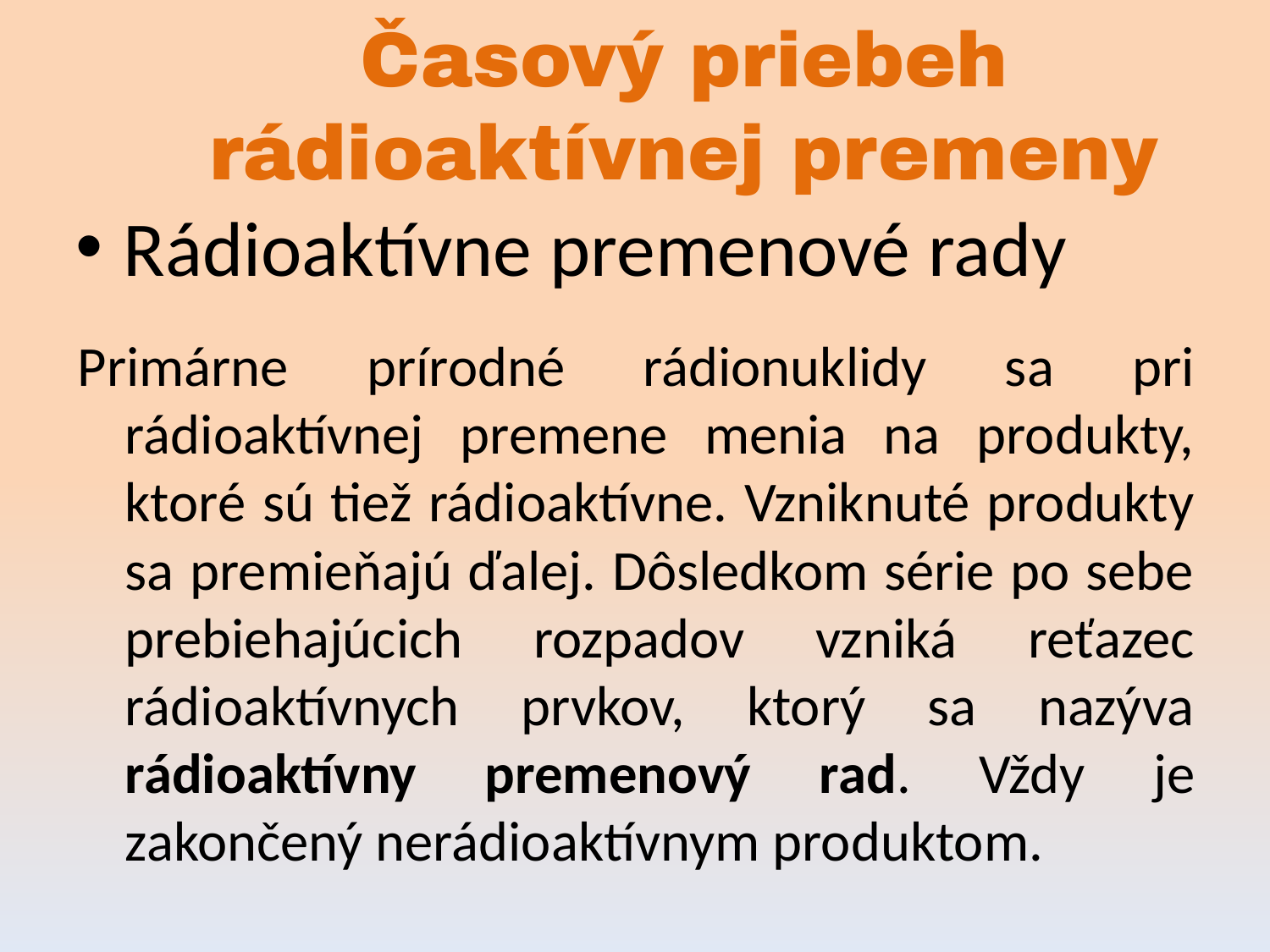

Časový priebeh rádioaktívnej premeny
# Rádioaktívne premenové rady
Primárne prírodné rádionuklidy sa pri rádioaktívnej premene menia na produkty, ktoré sú tiež rádioaktívne. Vzniknuté produkty sa premieňajú ďalej. Dôsledkom série po sebe prebiehajúcich rozpadov vzniká reťazec rádioaktívnych prvkov, ktorý sa nazýva rádioaktívny premenový rad. Vždy je zakončený nerádioaktívnym produktom.